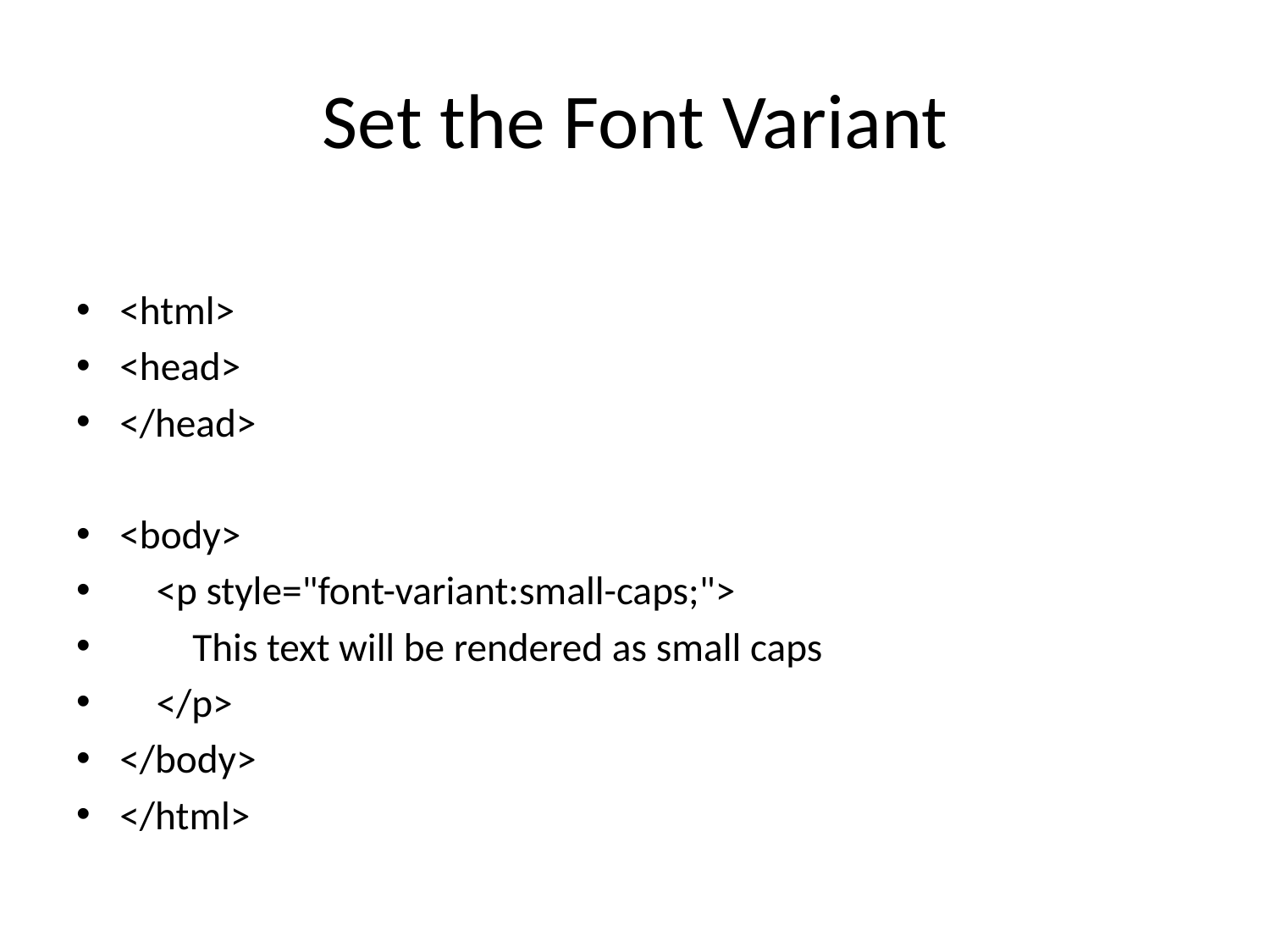

# Set the Font Variant

<html>
<head>
</head>

<body>
    <p style="font-variant:small-caps;">
        This text will be rendered as small caps
    </p>
</body>
</html>